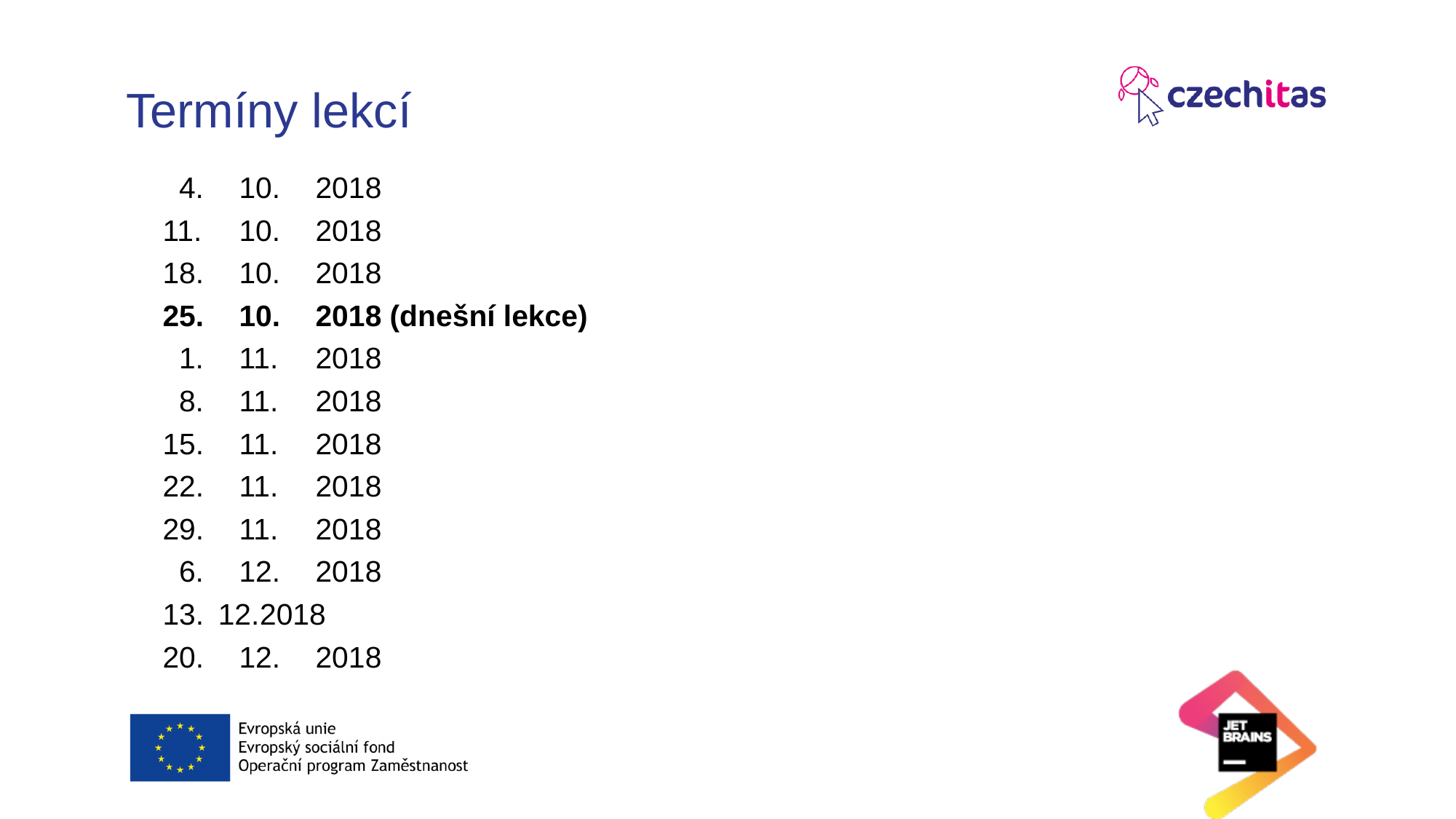

# Termíny lekcí
  4.	10.	2018
11.	10.	2018
18.	10.	2018
25.	10.	2018 (dnešní lekce)
  1.	11.	2018
  8.	11.	2018
15.	11.	2018
22.	11.	2018
29.	11.	2018
  6.	12.	2018
12.	2018
20.	12.	2018